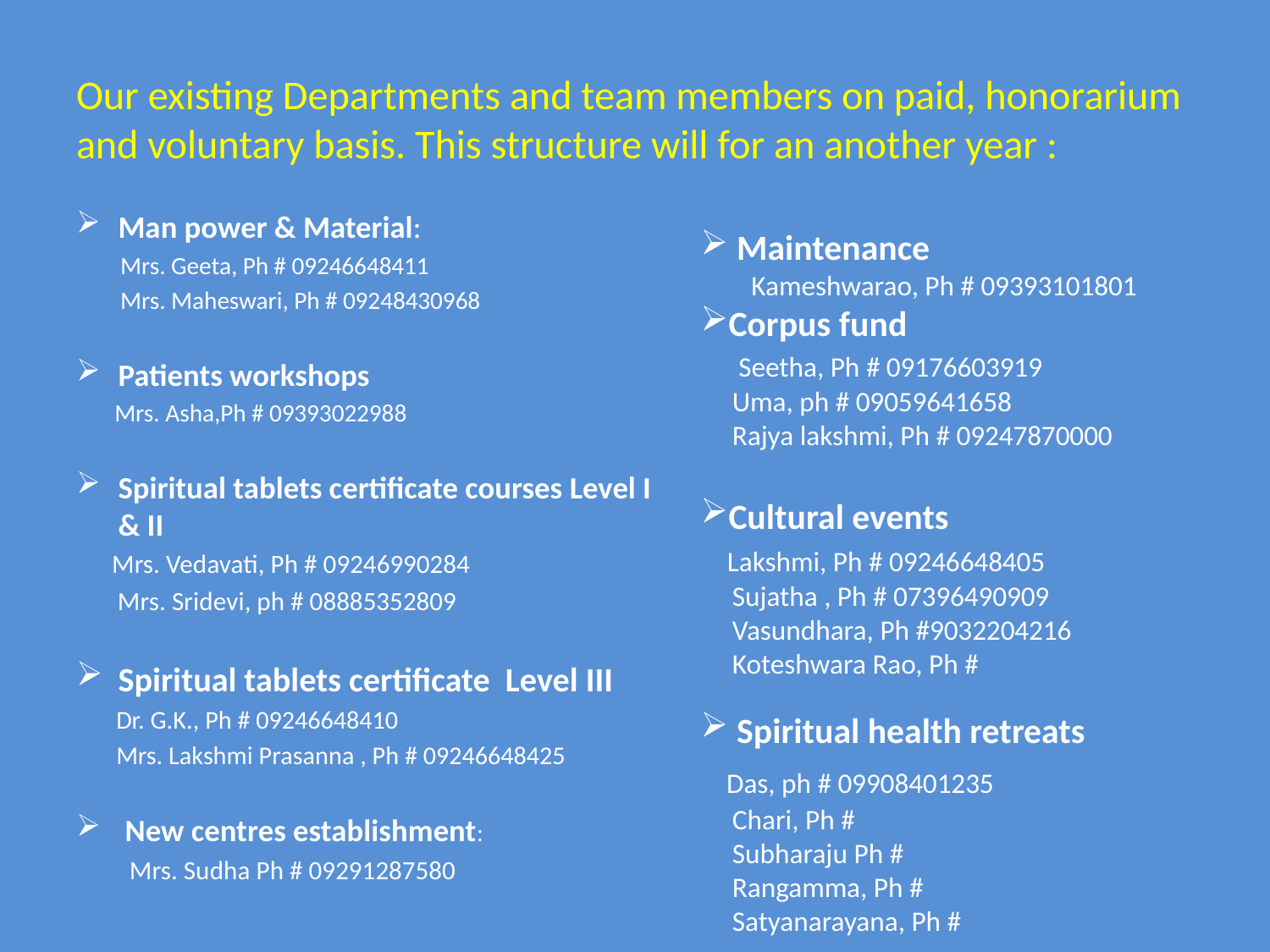

# Our existing Departments and team members on paid, honorarium and voluntary basis. This structure will for an another year :

 Maintenance
        Kameshwarao, Ph # 09393101801
Corpus fund
     Seetha, Ph # 09176603919
     Uma, ph # 09059641658
     Rajya lakshmi, Ph # 09247870000

Cultural events
    Lakshmi, Ph # 09246648405
     Sujatha , Ph # 07396490909
     Vasundhara, Ph #9032204216
     Koteshwara Rao, Ph #

 Spiritual health retreats
    Das, ph # 09908401235
     Chari, Ph #
     Subharaju Ph #
     Rangamma, Ph #
     Satyanarayana, Ph #

Man power & Material:
        Mrs. Geeta, Ph # 09246648411
        Mrs. Maheswari, Ph # 09248430968

Patients workshops
       Mrs. Asha,Ph # 09393022988

Spiritual tablets certificate courses Level I & II
      Mrs. Vedavati, Ph # 09246990284
       Mrs. Sridevi, ph # 08885352809

Spiritual tablets certificate  Level III
       Dr. G.K., Ph # 09246648410
       Mrs. Lakshmi Prasanna , Ph # 09246648425

 New centres establishment:
         Mrs. Sudha Ph # 09291287580